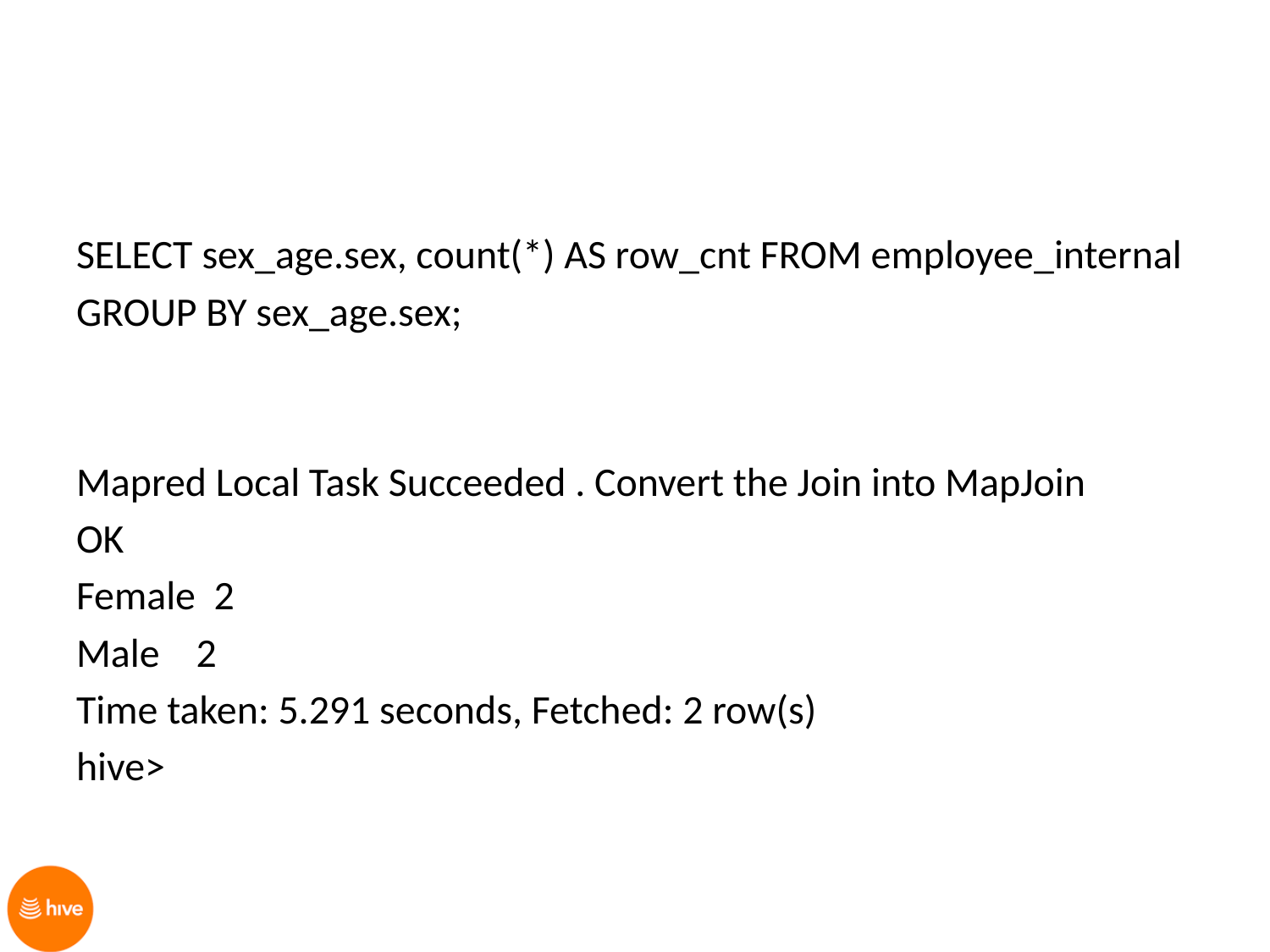

SELECT sex_age.sex, count(*) AS row_cnt FROM employee_internal
GROUP BY sex_age.sex;

Mapred Local Task Succeeded . Convert the Join into MapJoin
OK
Female  2
Male    2
Time taken: 5.291 seconds, Fetched: 2 row(s)
hive>